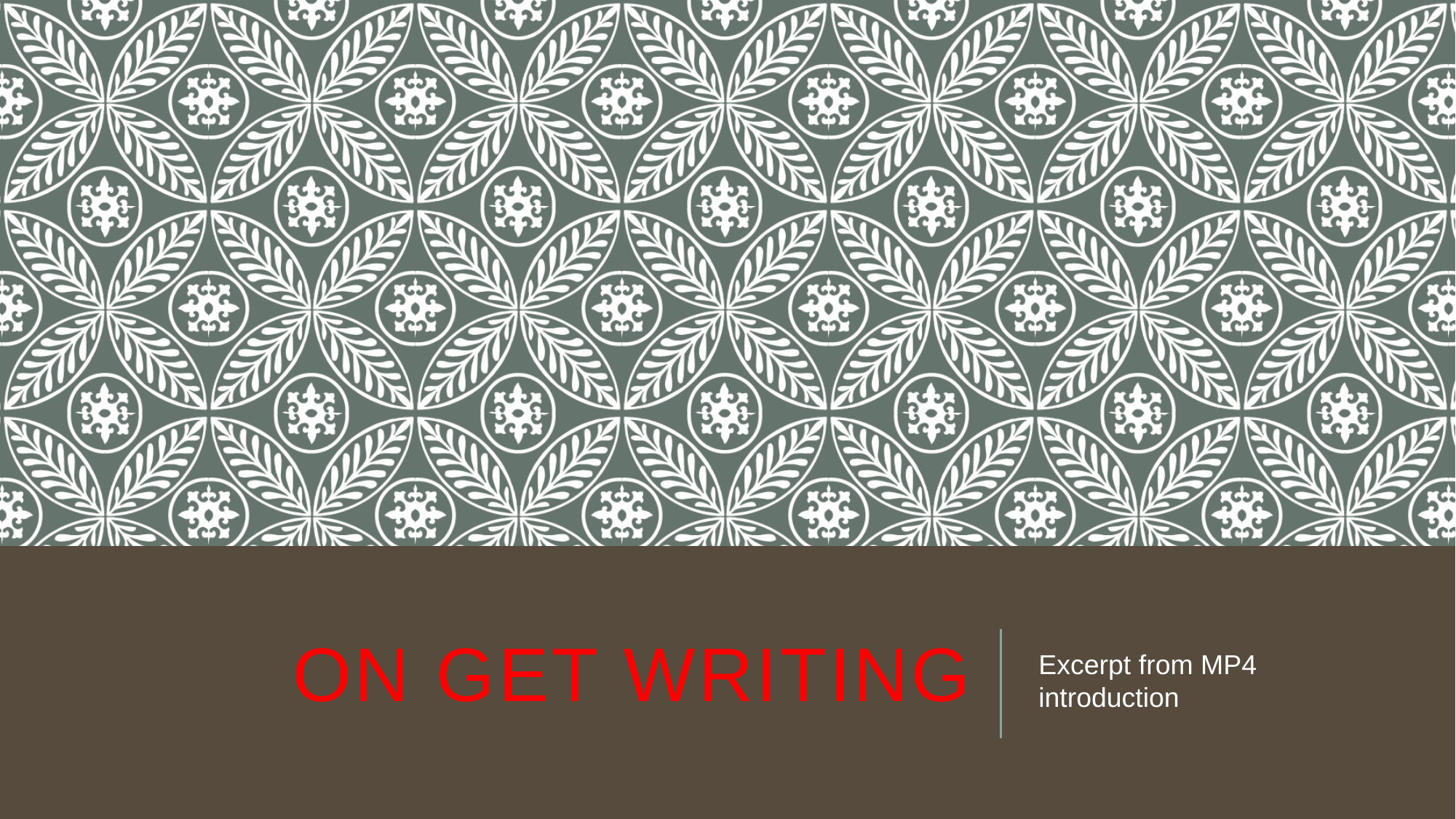

# On GET Writing
Excerpt from MP4 introduction